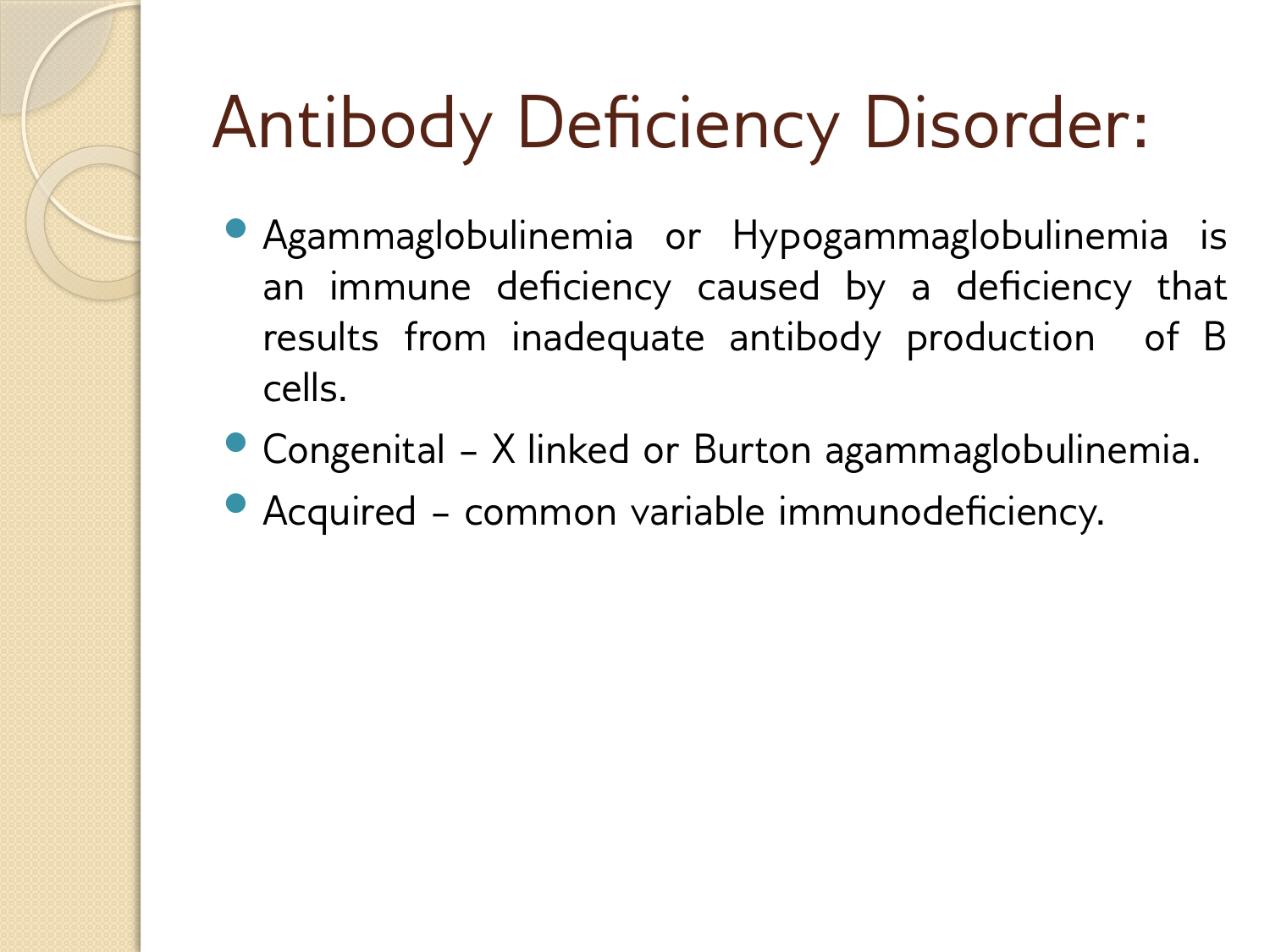

# Antibody Deficiency Disorder:
Agammaglobulinemia or Hypogammaglobulinemia is an immune deficiency caused by a deficiency that results from inadequate antibody production  of B cells.
Congenital – X linked or Burton agammaglobulinemia.
Acquired – common variable immunodeficiency.